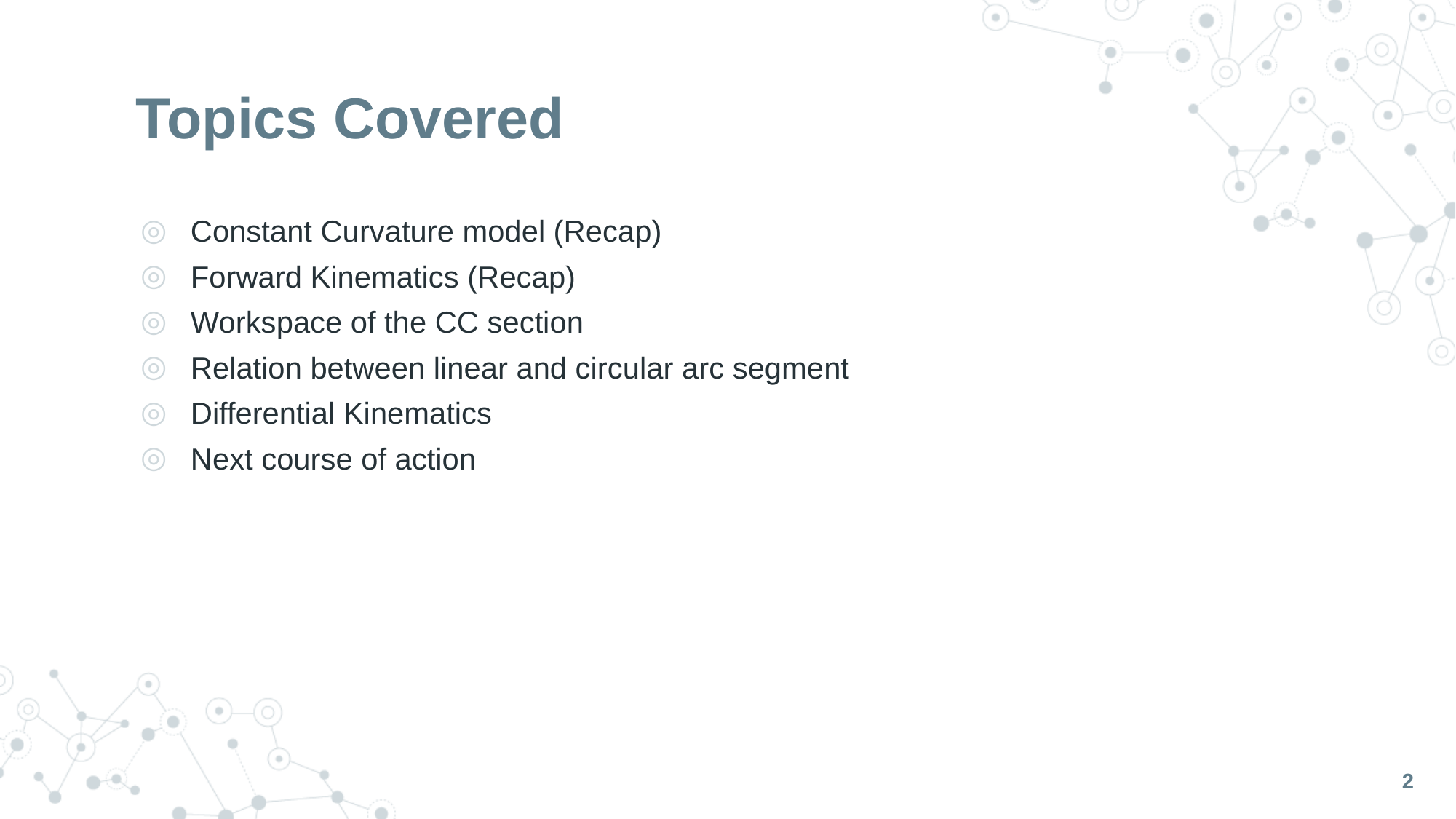

# Topics Covered
Constant Curvature model (Recap)
Forward Kinematics (Recap)
Workspace of the CC section
Relation between linear and circular arc segment
Differential Kinematics
Next course of action
2